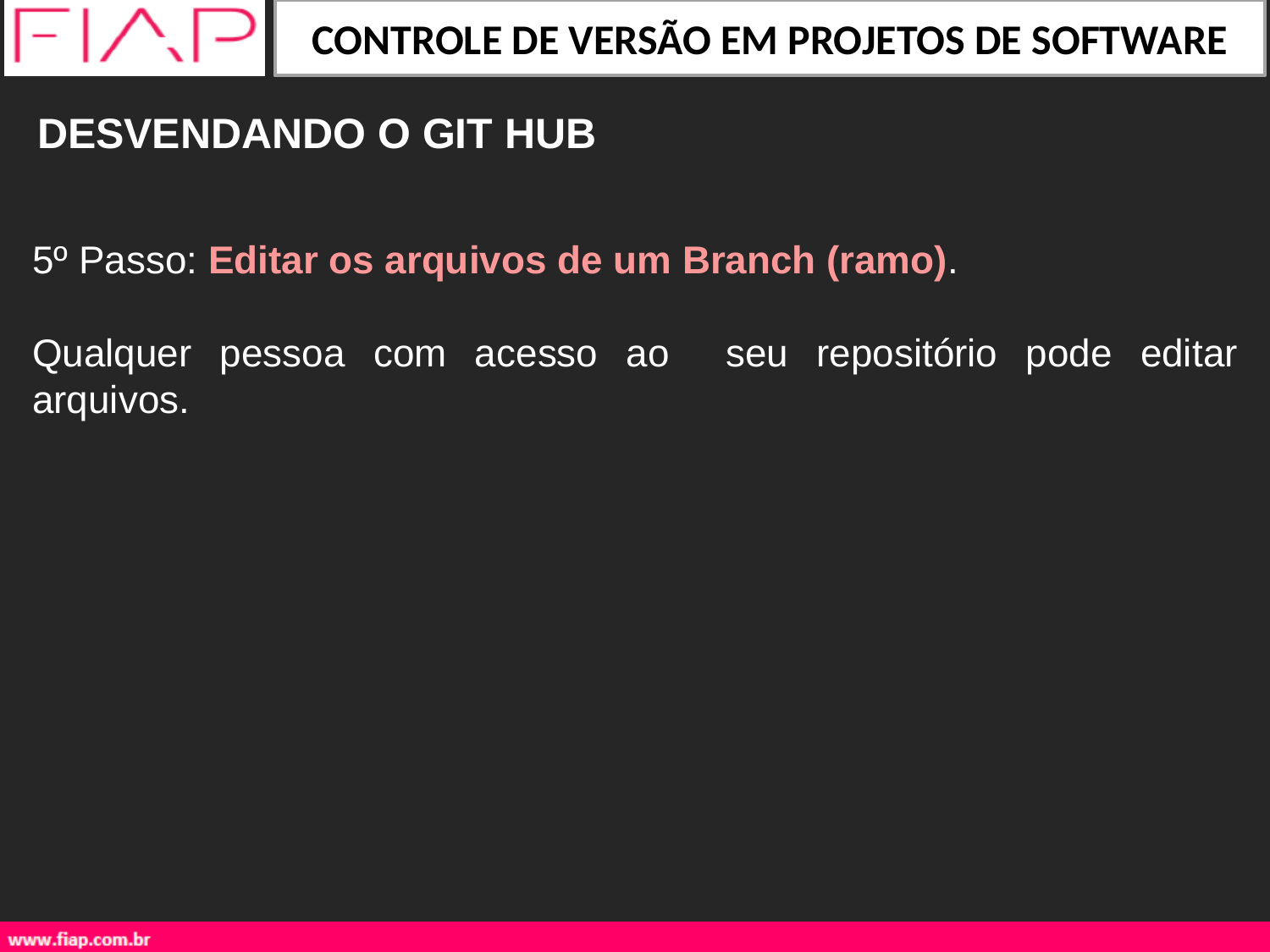

DESVENDANDO O GIT HUB
5º Passo: Editar os arquivos de um Branch (ramo).

Qualquer pessoa com acesso ao  seu repositório pode editar arquivos.